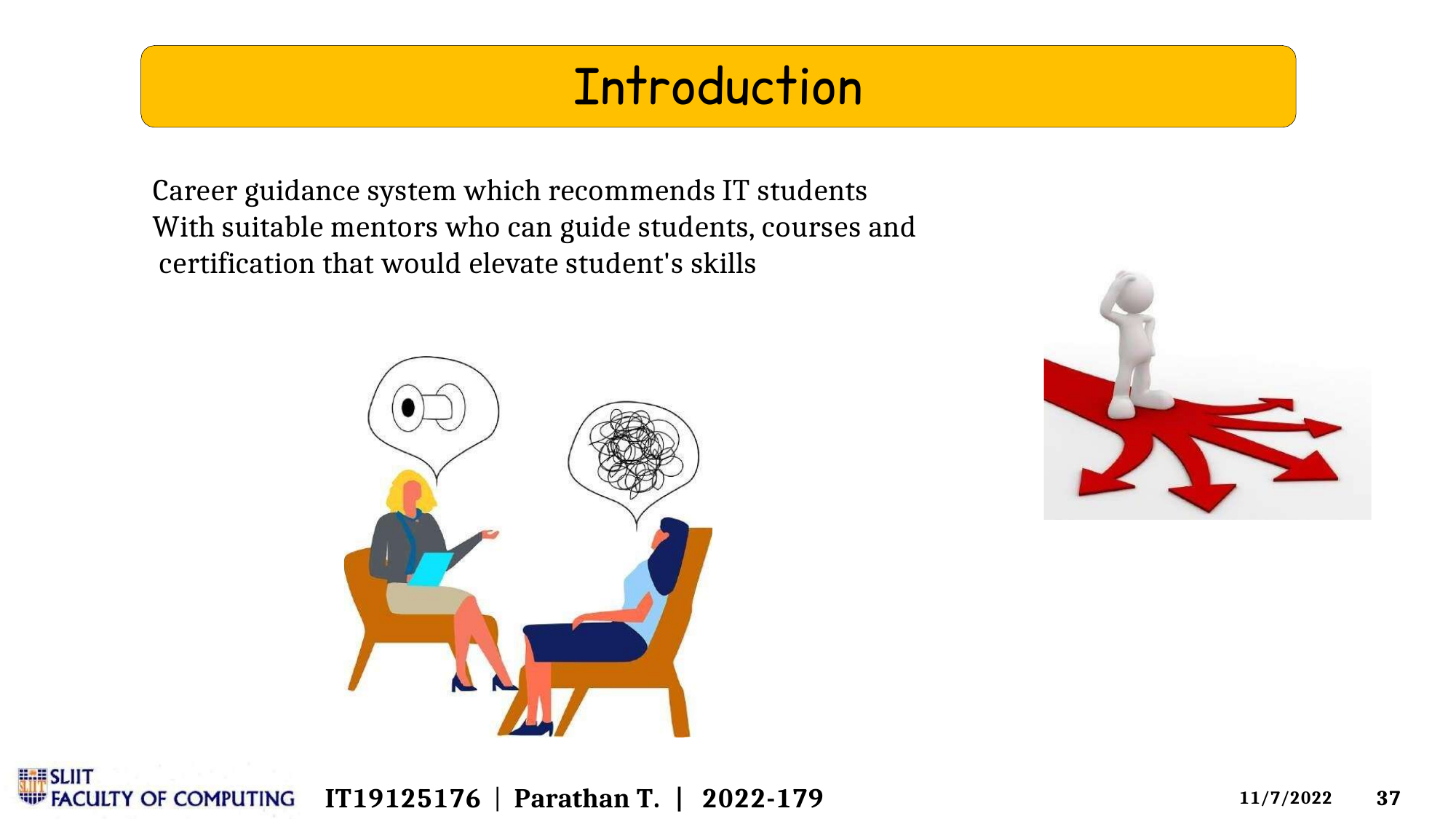

Introduction
Career guidance system which recommends IT students  With suitable mentors who can guide students, courses and  certification that would elevate student's skills

IT19125176  |  Parathan T.	|	2022-179
37
11/7/2022